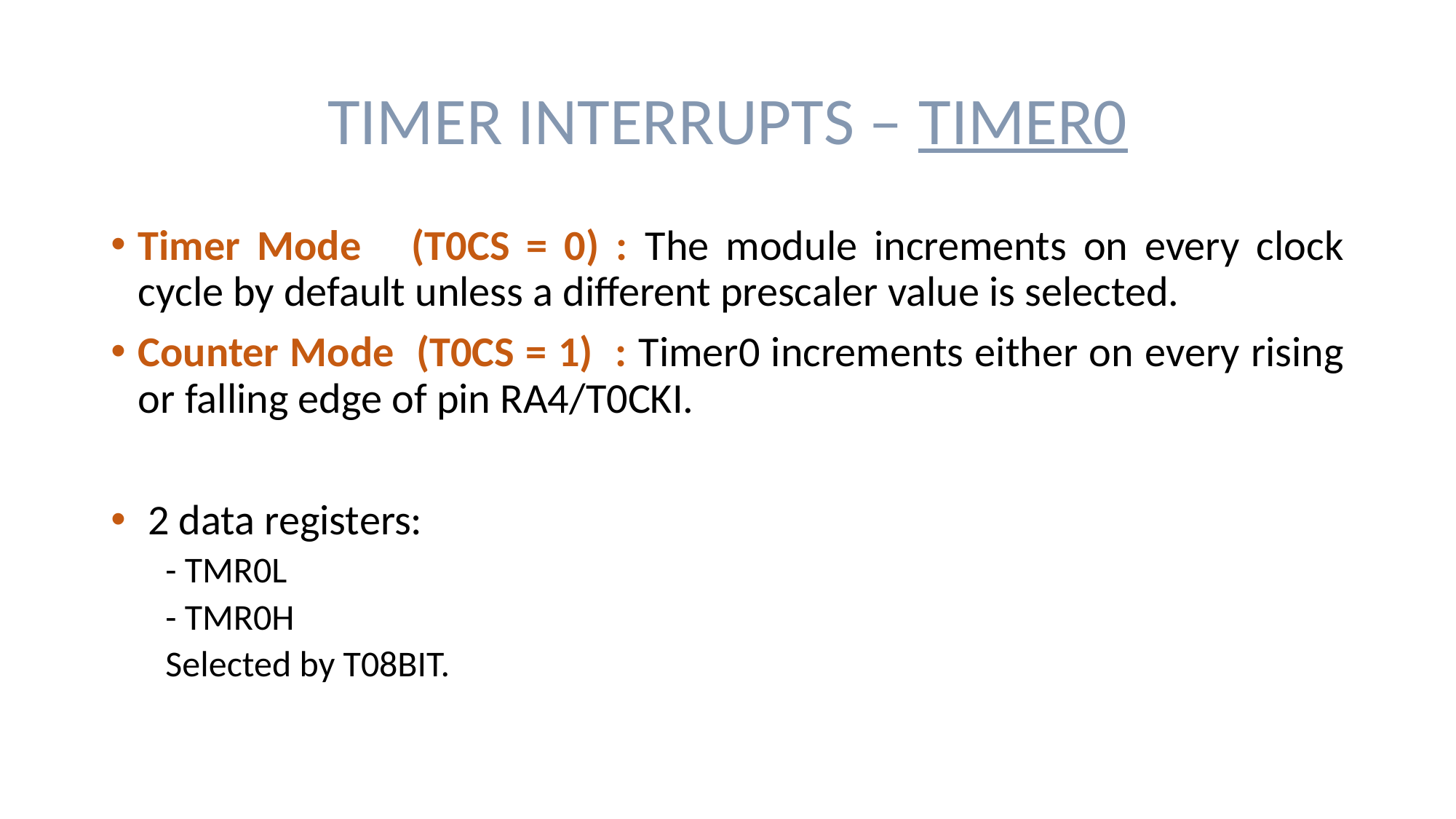

# TIMER INTERRUPTS – TIMER0
Timer Mode   (T0CS = 0) : The module increments on every clock cycle by default unless a different prescaler value is selected.
Counter Mode  (T0CS = 1)  : Timer0 increments either on every rising or falling edge of pin RA4/T0CKI.

 2 data registers:
- TMR0L
- TMR0H
Selected by T08BIT.